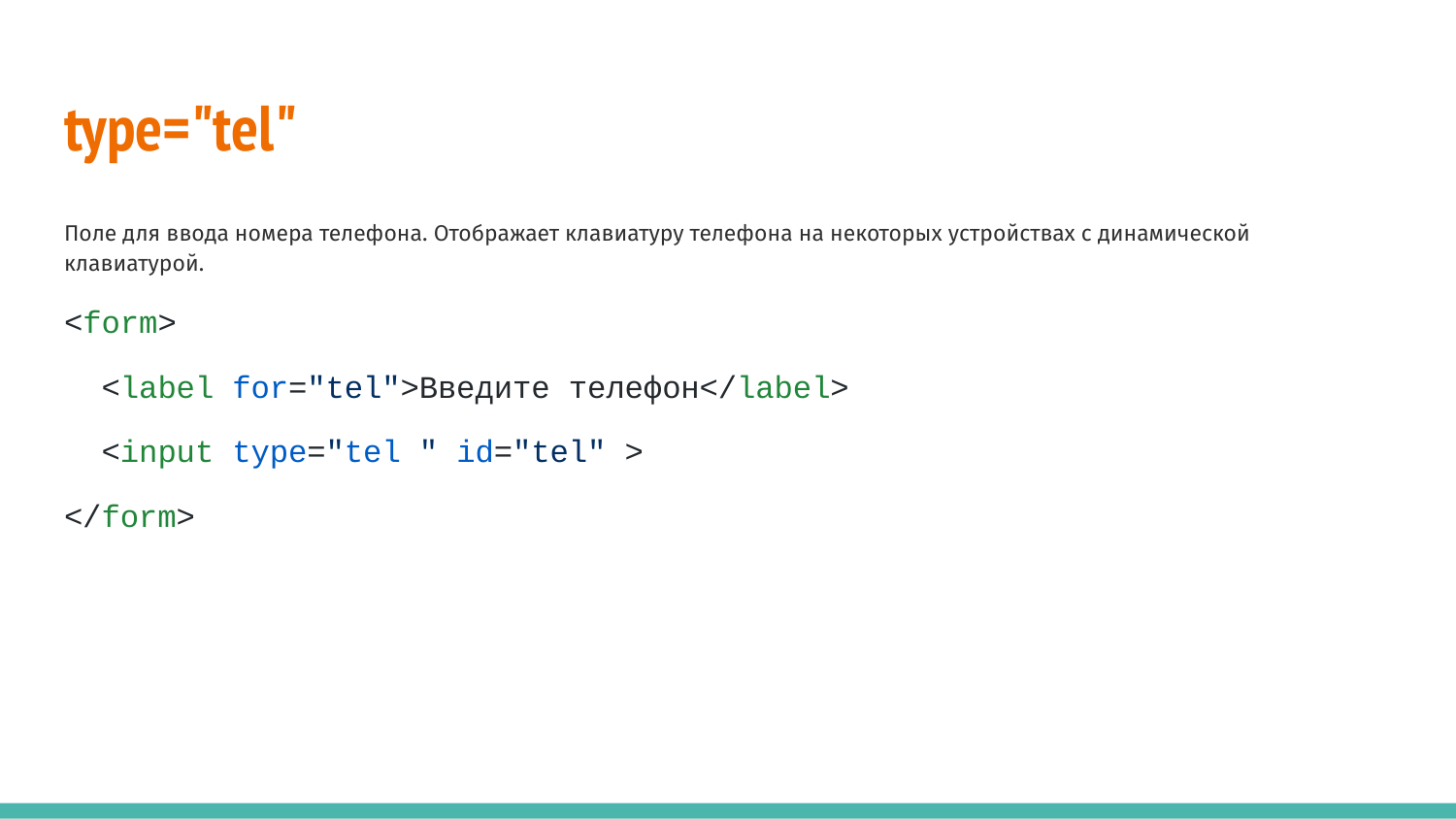

# type="tel"
Поле для ввода номера телефона. Отображает клавиатуру телефона на некоторых устройствах с динамической клавиатурой.
<form>
  <label for="tel">Введите телефон</label>
  <input type="tel " id="tel" >
</form>